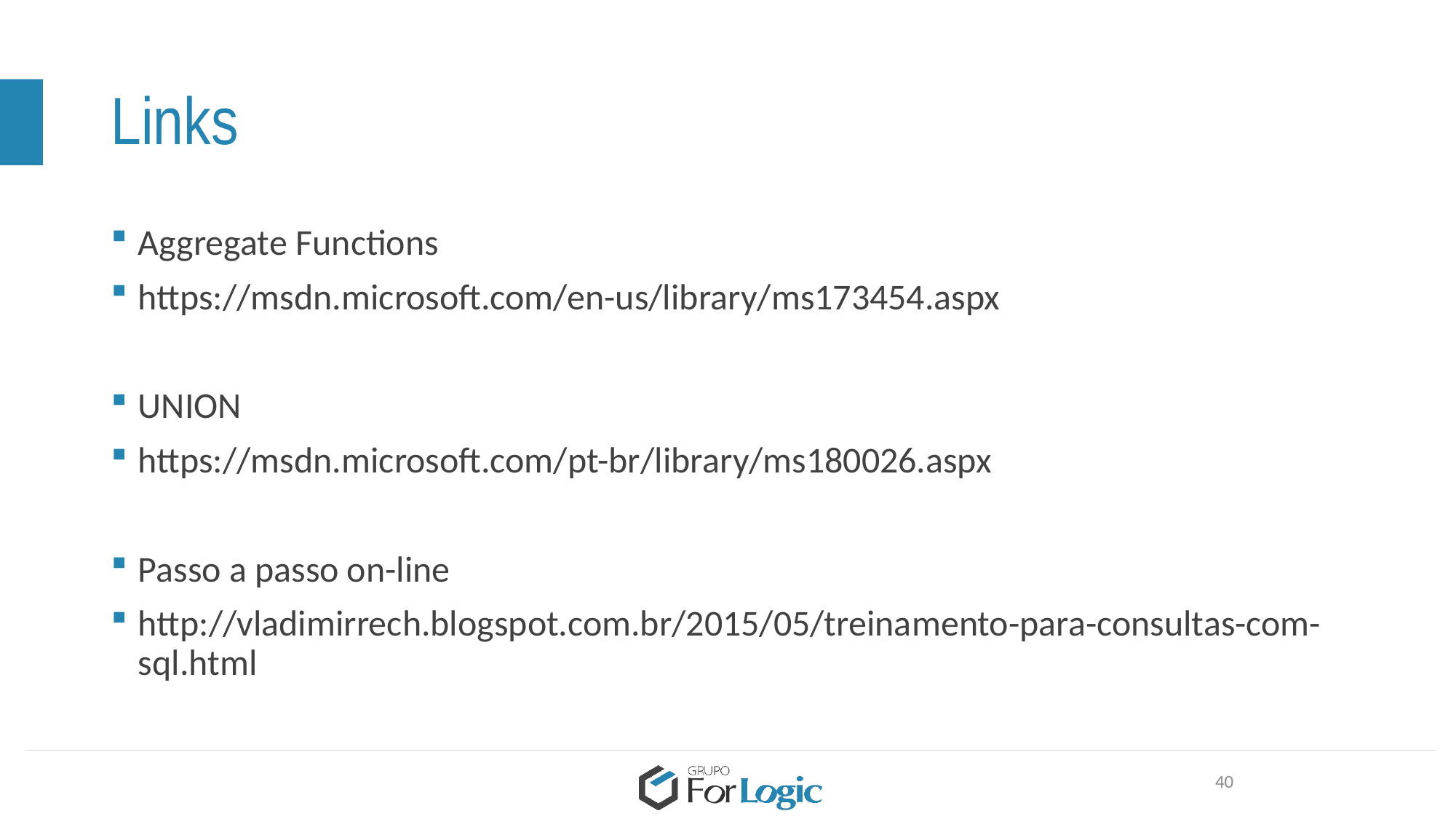

# Links
Aggregate Functions
https://msdn.microsoft.com/en-us/library/ms173454.aspx

UNION
https://msdn.microsoft.com/pt-br/library/ms180026.aspx

Passo a passo on-line
http://vladimirrech.blogspot.com.br/2015/05/treinamento-para-consultas-com-sql.html
40